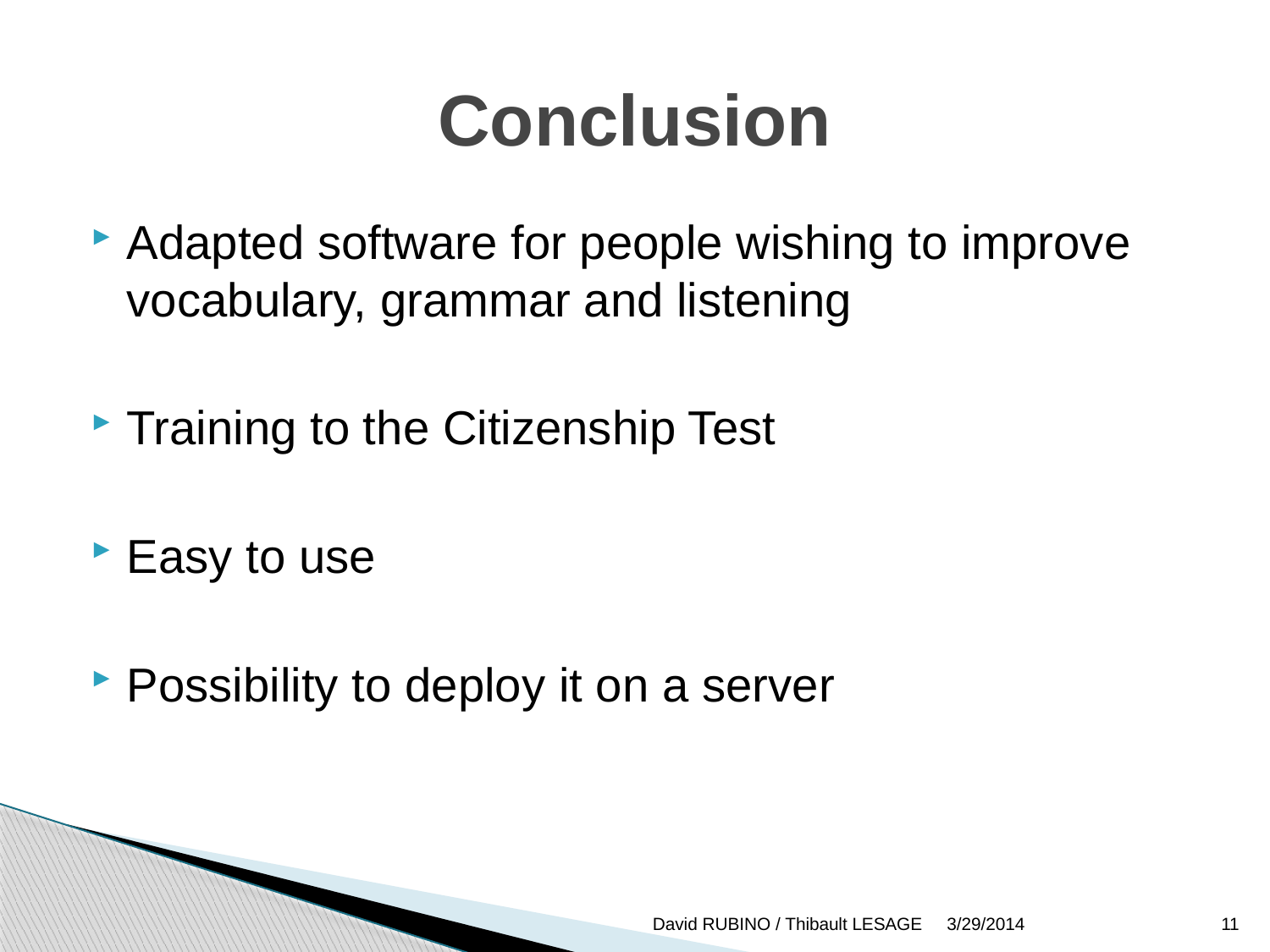

# Conclusion
Adapted software for people wishing to improve vocabulary, grammar and listening

Training to the Citizenship Test

Easy to use

Possibility to deploy it on a server
David RUBINO / Thibault LESAGE
3/29/2014
11